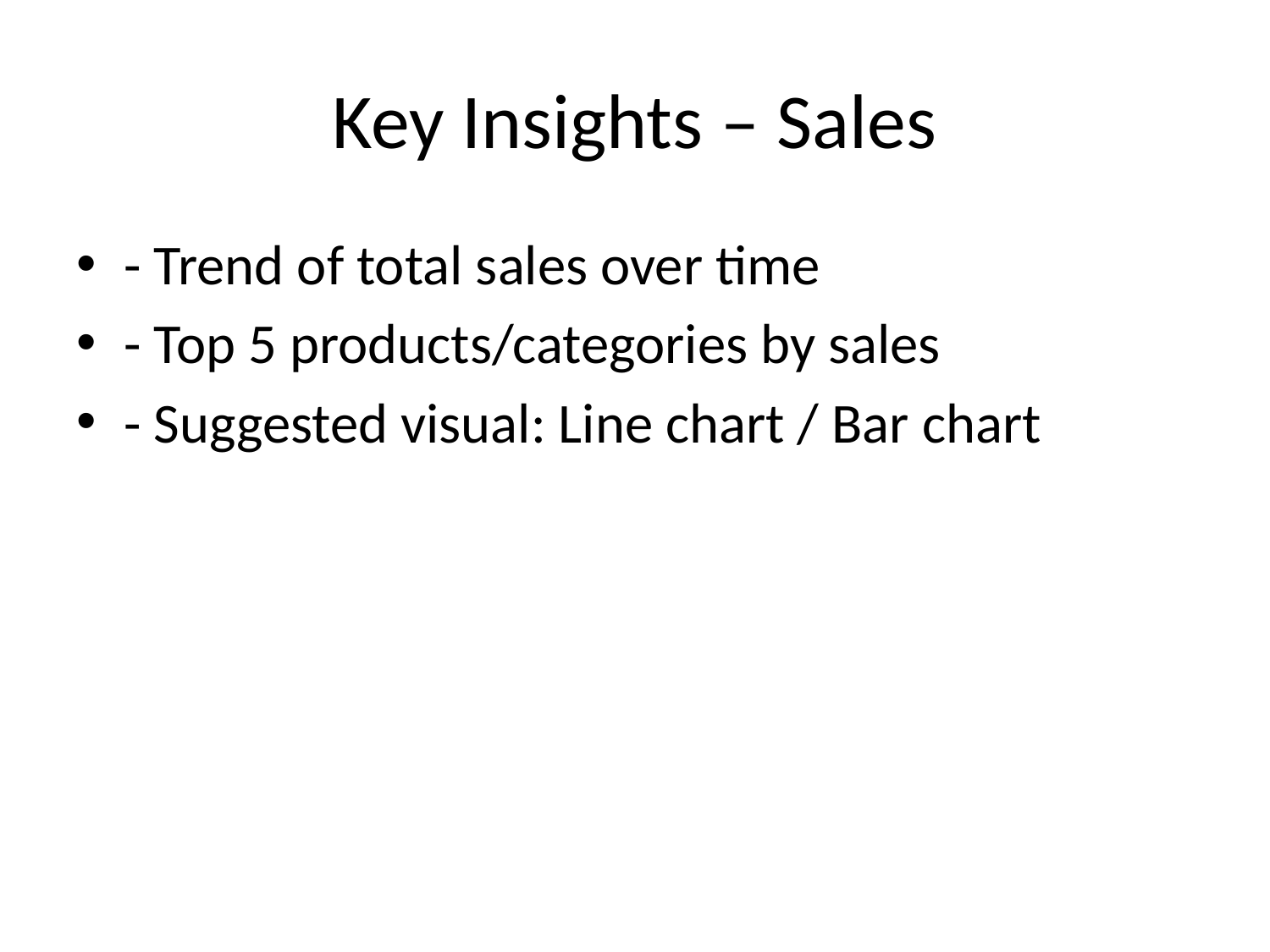

# Key Insights – Sales
- Trend of total sales over time
- Top 5 products/categories by sales
- Suggested visual: Line chart / Bar chart